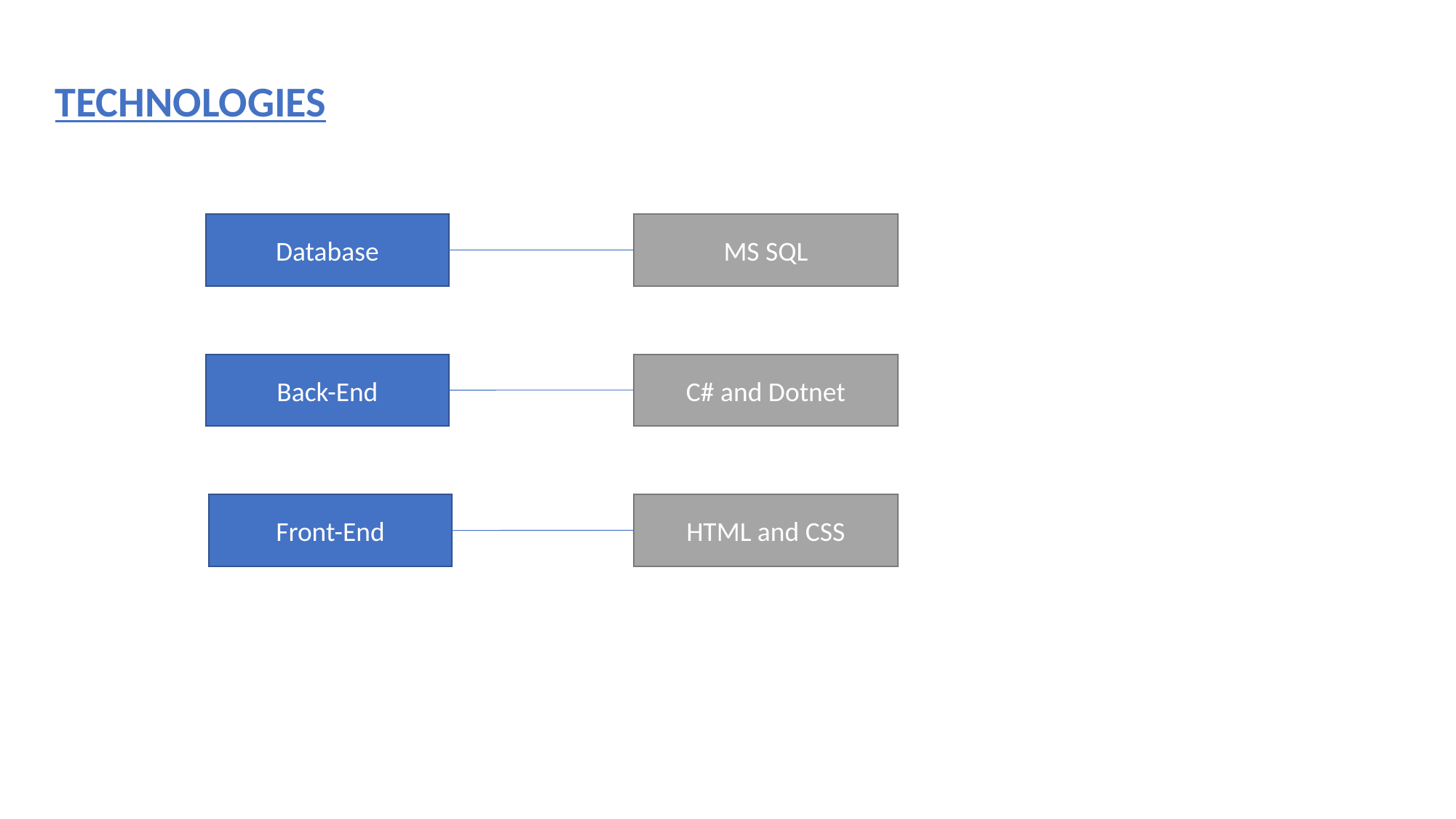

TECHNOLOGIES
Database
MS SQL
C# and Dotnet
Back-End
HTML and CSS
Front-End